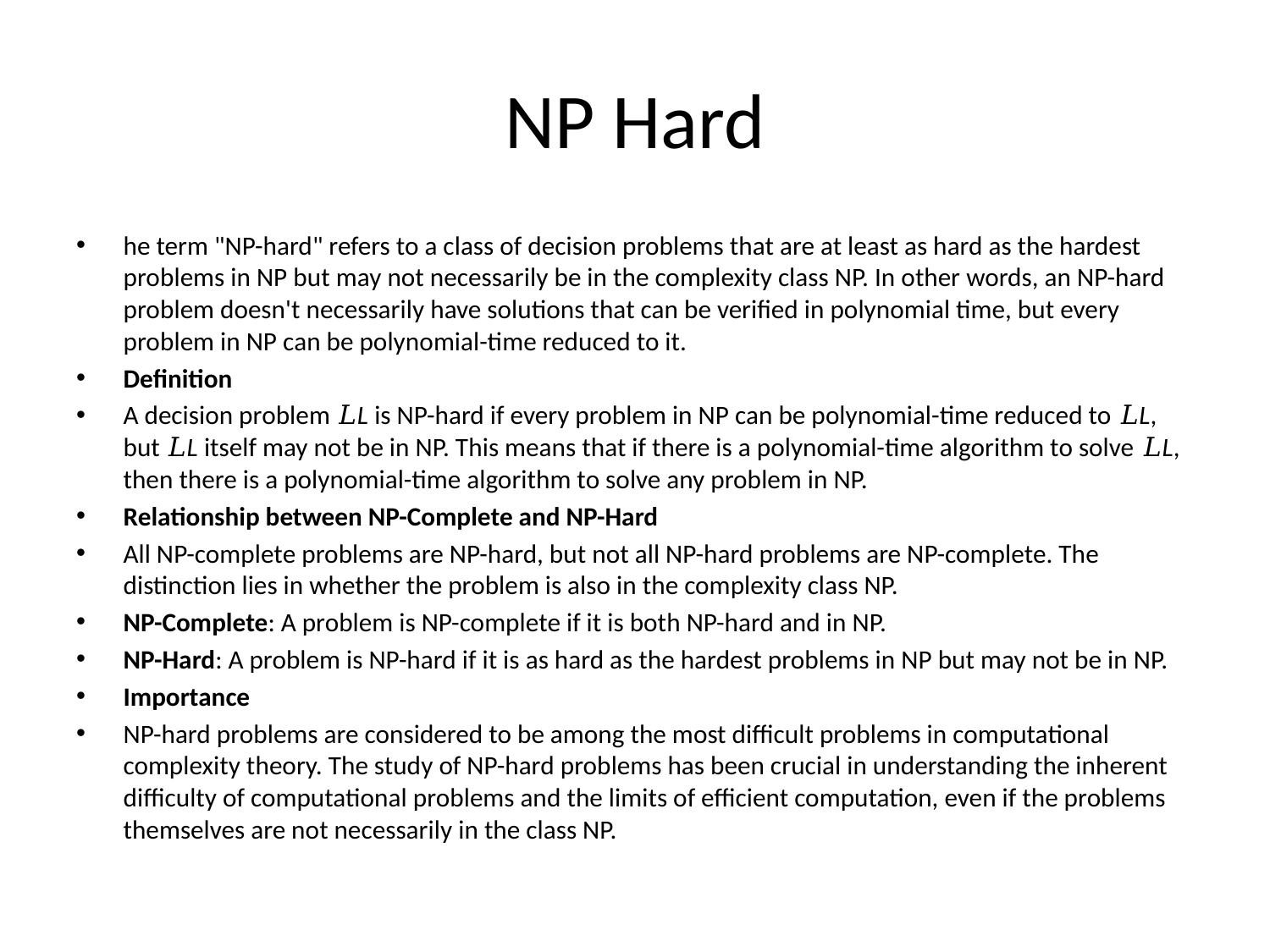

# NP Hard
he term "NP-hard" refers to a class of decision problems that are at least as hard as the hardest problems in NP but may not necessarily be in the complexity class NP. In other words, an NP-hard problem doesn't necessarily have solutions that can be verified in polynomial time, but every problem in NP can be polynomial-time reduced to it.
Definition
A decision problem 𝐿L is NP-hard if every problem in NP can be polynomial-time reduced to 𝐿L, but 𝐿L itself may not be in NP. This means that if there is a polynomial-time algorithm to solve 𝐿L, then there is a polynomial-time algorithm to solve any problem in NP.
Relationship between NP-Complete and NP-Hard
All NP-complete problems are NP-hard, but not all NP-hard problems are NP-complete. The distinction lies in whether the problem is also in the complexity class NP.
NP-Complete: A problem is NP-complete if it is both NP-hard and in NP.
NP-Hard: A problem is NP-hard if it is as hard as the hardest problems in NP but may not be in NP.
Importance
NP-hard problems are considered to be among the most difficult problems in computational complexity theory. The study of NP-hard problems has been crucial in understanding the inherent difficulty of computational problems and the limits of efficient computation, even if the problems themselves are not necessarily in the class NP.